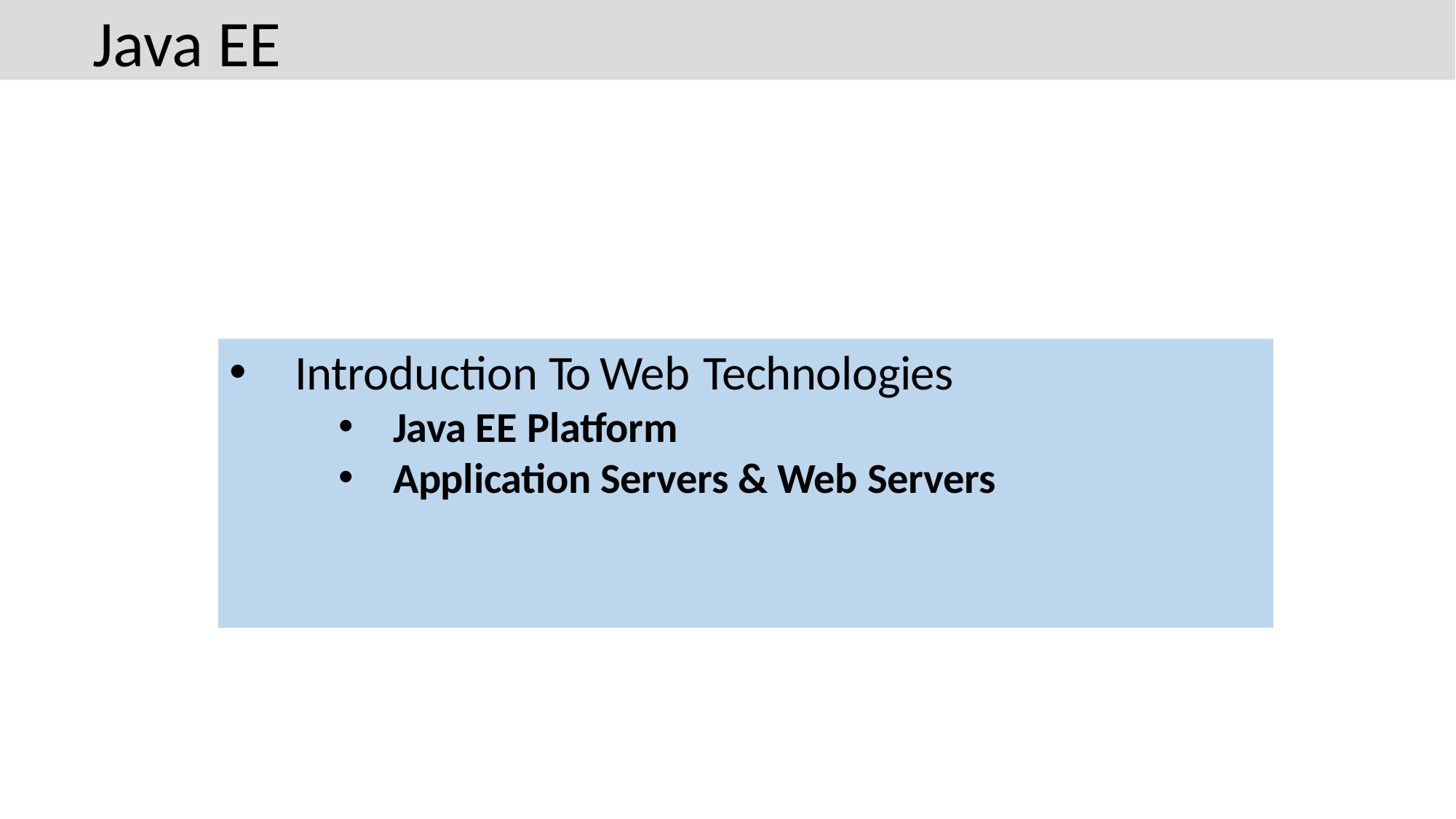

# Java EE

Introduction To Web Technologies
Java EE Platform
Application Servers & Web Servers